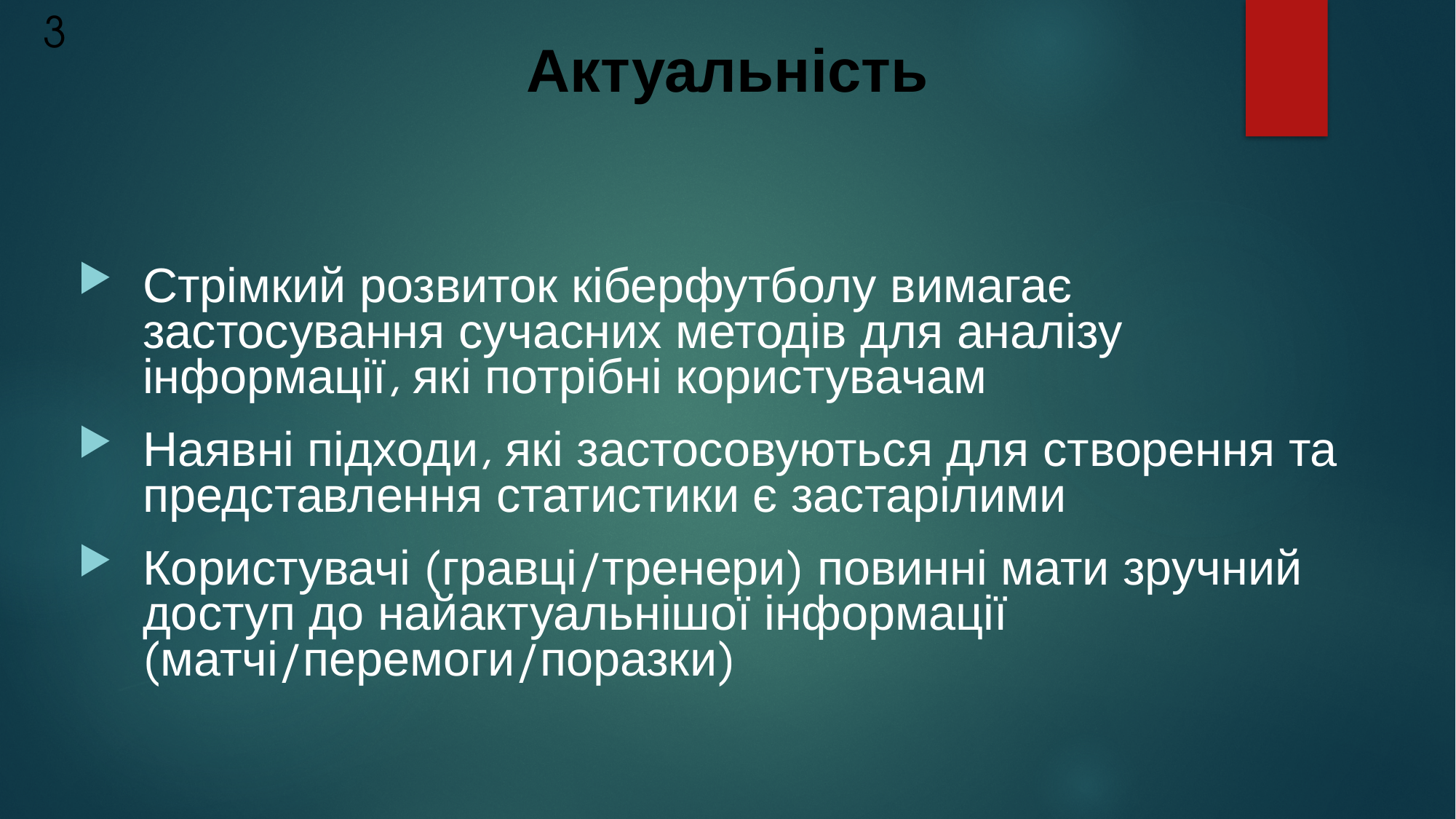

3
# Актуальність
Стрімкий розвиток кіберфутболу вимагає застосування сучасних методів для аналізу інформації, які потрібні користувачам
Наявні підходи, які застосовуються для створення та представлення статистики є застарілими
Користувачі (гравці/тренери) повинні мати зручний доступ до найактуальнішої інформації (матчі/перемоги/поразки)